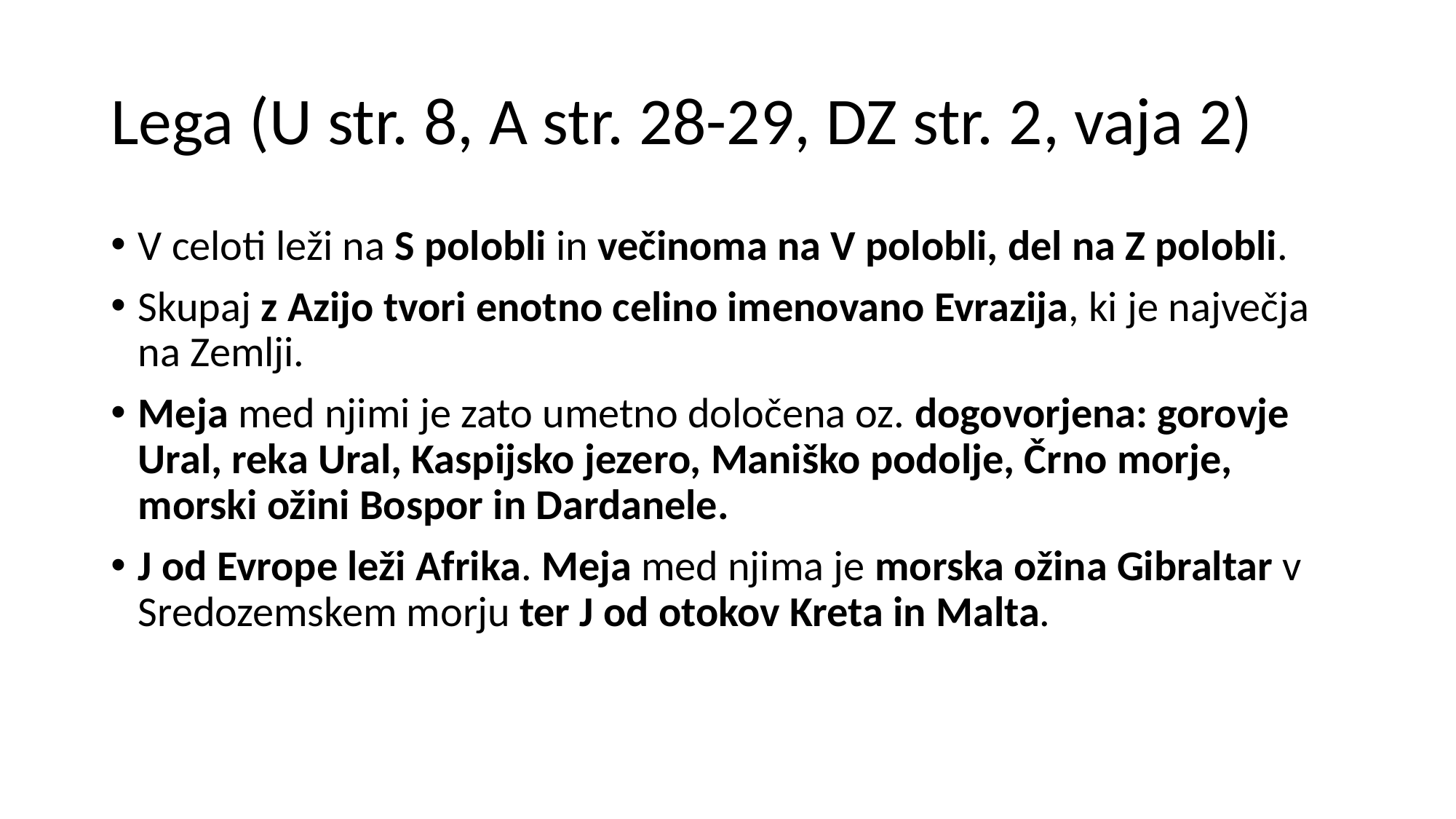

# Lega (U str. 8, A str. 28-29, DZ str. 2, vaja 2)
V celoti leži na S polobli in večinoma na V polobli, del na Z polobli.
Skupaj z Azijo tvori enotno celino imenovano Evrazija, ki je največja na Zemlji.
Meja med njimi je zato umetno določena oz. dogovorjena: gorovje Ural, reka Ural, Kaspijsko jezero, Maniško podolje, Črno morje, morski ožini Bospor in Dardanele.
J od Evrope leži Afrika. Meja med njima je morska ožina Gibraltar v Sredozemskem morju ter J od otokov Kreta in Malta.